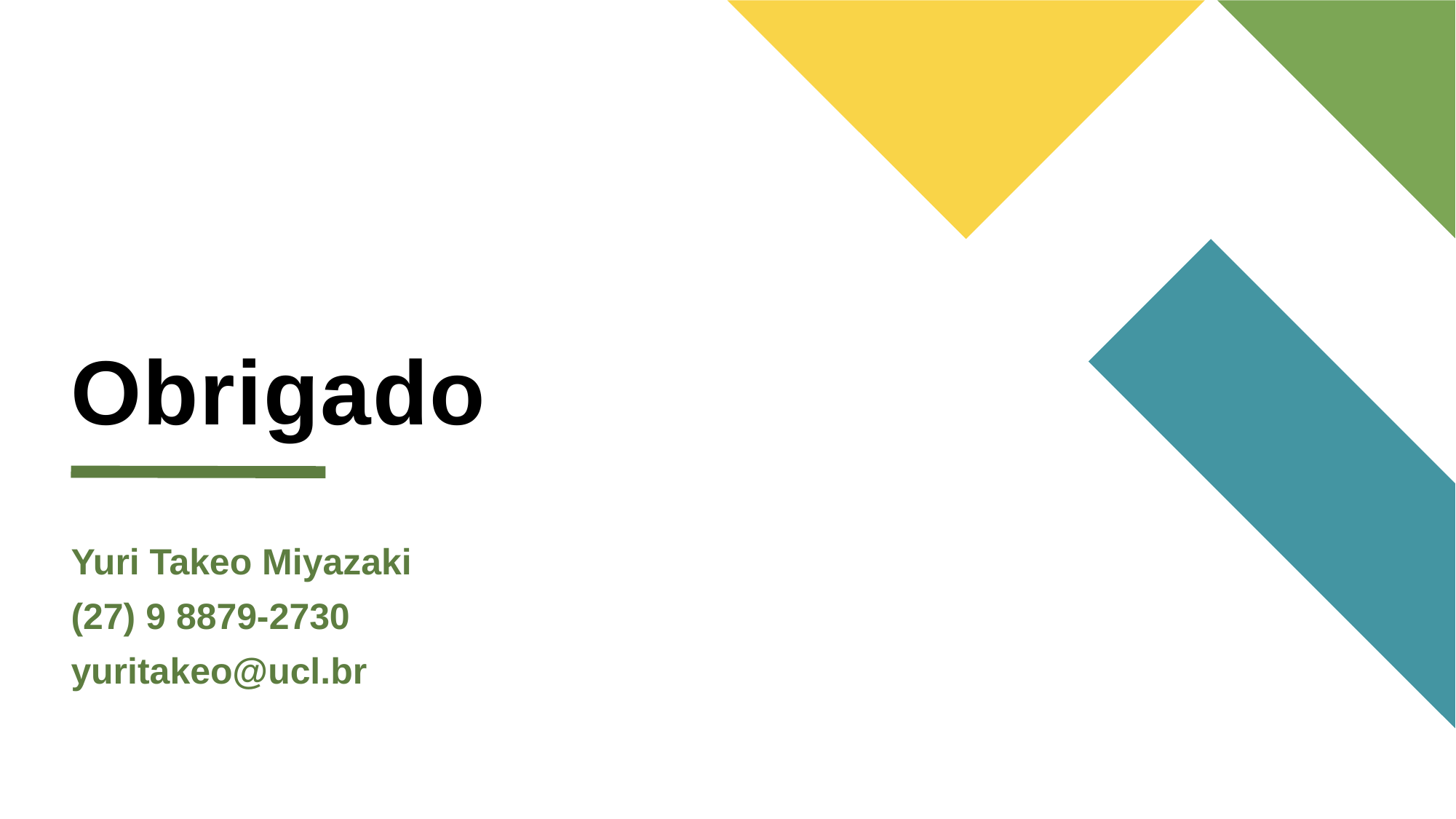

# Obrigado
Yuri Takeo Miyazaki
(27) 9 8879-2730
yuritakeo@ucl.br